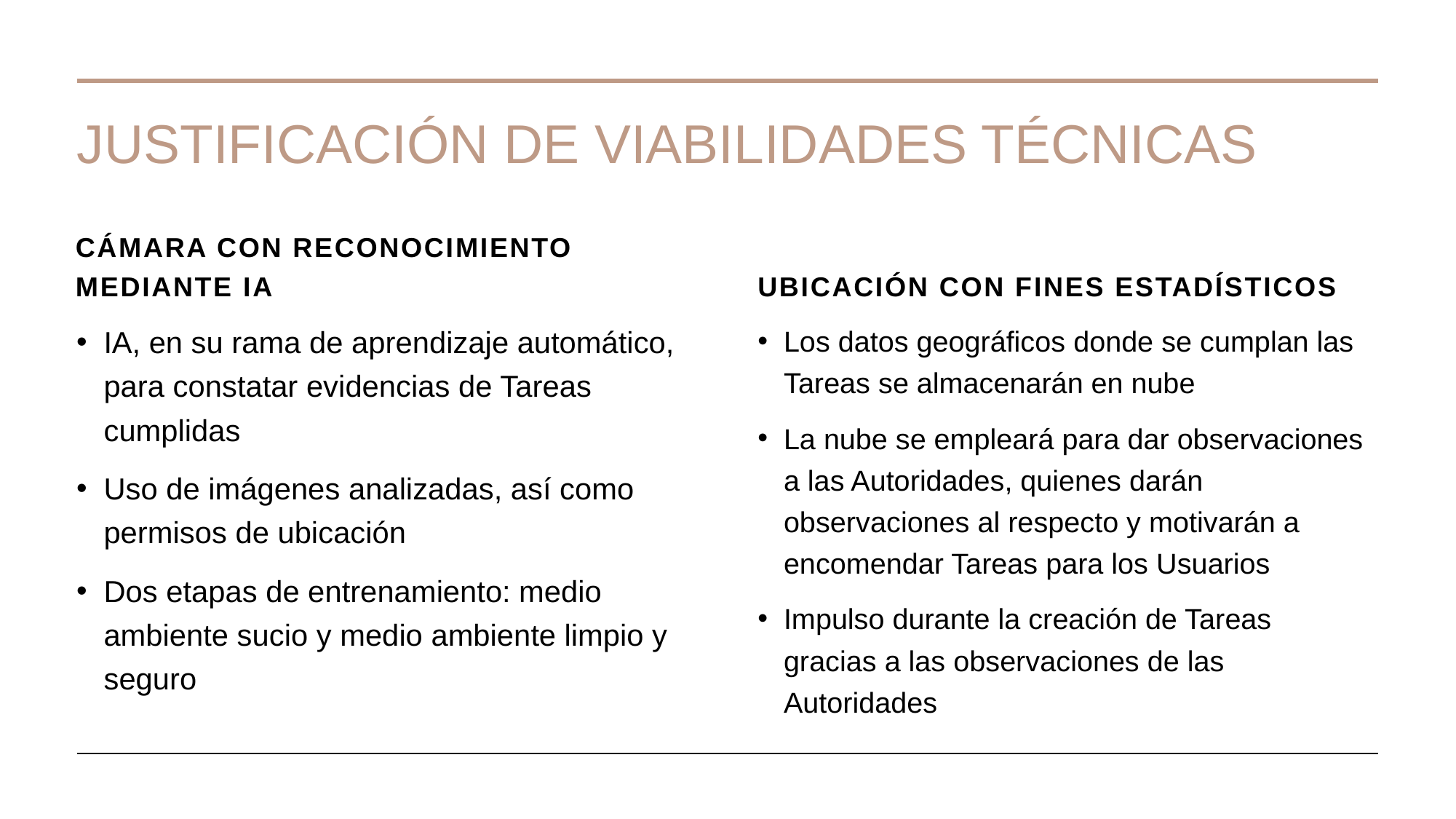

# JUSTIFICACIÓN DE VIABILIDADES TÉCNICAS
Cámara con reconocimiento mediante ia
UBICACIÓN CON FINES ESTADÍSTICOS
IA, en su rama de aprendizaje automático, para constatar evidencias de Tareas cumplidas
Uso de imágenes analizadas, así como permisos de ubicación
Dos etapas de entrenamiento: medio ambiente sucio y medio ambiente limpio y seguro
Los datos geográficos donde se cumplan las Tareas se almacenarán en nube
La nube se empleará para dar observaciones a las Autoridades, quienes darán observaciones al respecto y motivarán a encomendar Tareas para los Usuarios
Impulso durante la creación de Tareas gracias a las observaciones de las Autoridades